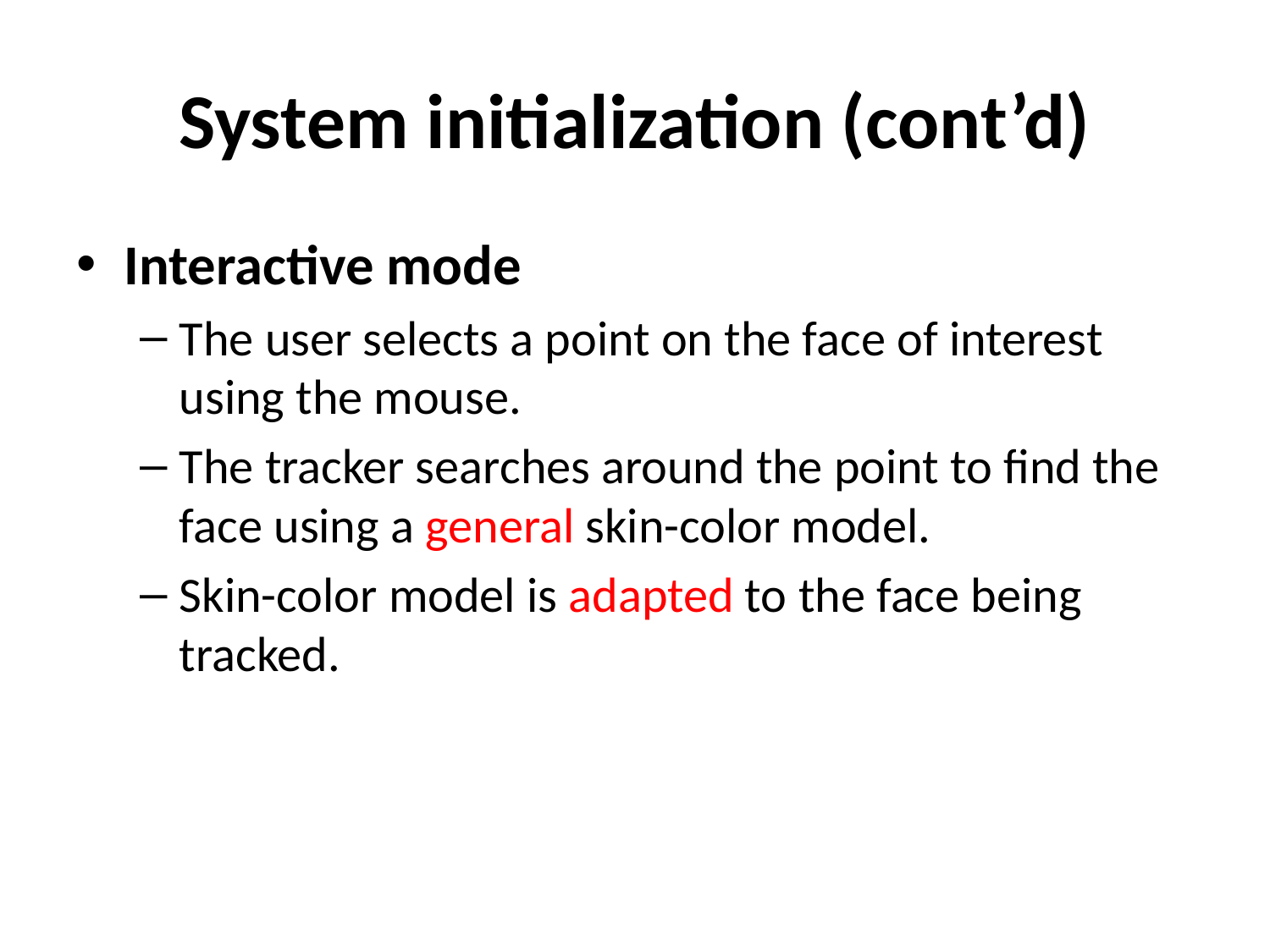

# System initialization (cont’d)
Interactive mode
The user selects a point on the face of interest using the mouse.
The tracker searches around the point to find the face using a general skin-color model.
Skin-color model is adapted to the face being tracked.